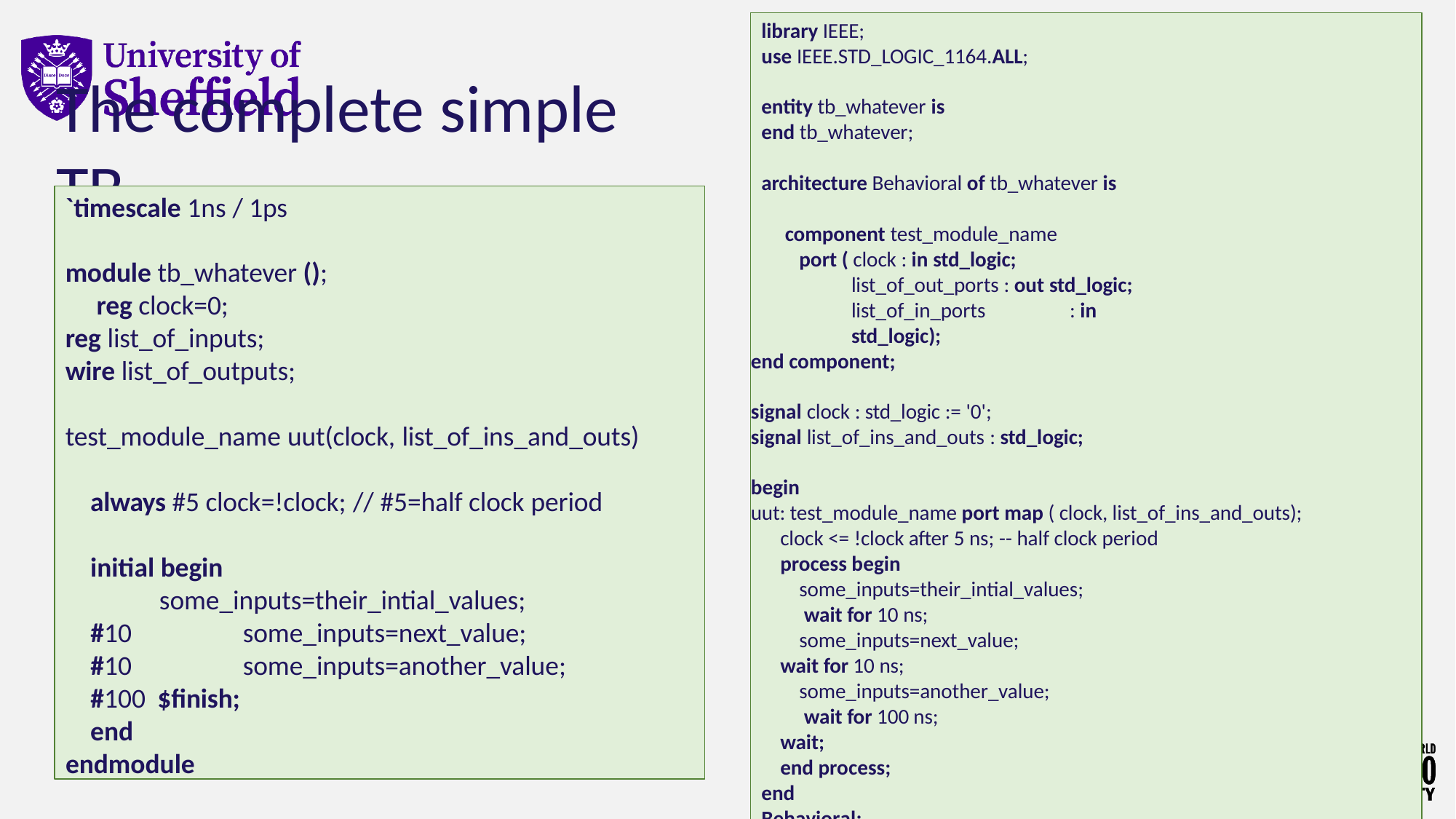

library IEEE;
use IEEE.STD_LOGIC_1164.ALL;

entity tb_whatever is
end tb_whatever;
architecture Behavioral of tb_whatever is  component test_module_name
port ( clock : in std_logic;  list_of_out_ports : out std_logic;  list_of_in_ports	: in std_logic);
end component;

signal clock : std_logic := '0';
signal list_of_ins_and_outs : std_logic;

begin
uut: test_module_name port map ( clock, list_of_ins_and_outs);  clock <= !clock after 5 ns; -- half clock period
process begin  some_inputs=their_intial_values;  wait for 10 ns;  some_inputs=next_value;
wait for 10 ns;  some_inputs=another_value;  wait for 100 ns;
wait;
end process;  end Behavioral;
# The complete simple TB
`timescale 1ns / 1ps

module tb_whatever ();  reg clock=0;
reg list_of_inputs;
wire list_of_outputs;
test_module_name uut(clock, list_of_ins_and_outs)  always #5 clock=!clock; // #5=half clock period  initial begin
some_inputs=their_intial_values;
#10	some_inputs=next_value;
#10	some_inputs=another_value;
#100 $finish;
end  endmodule